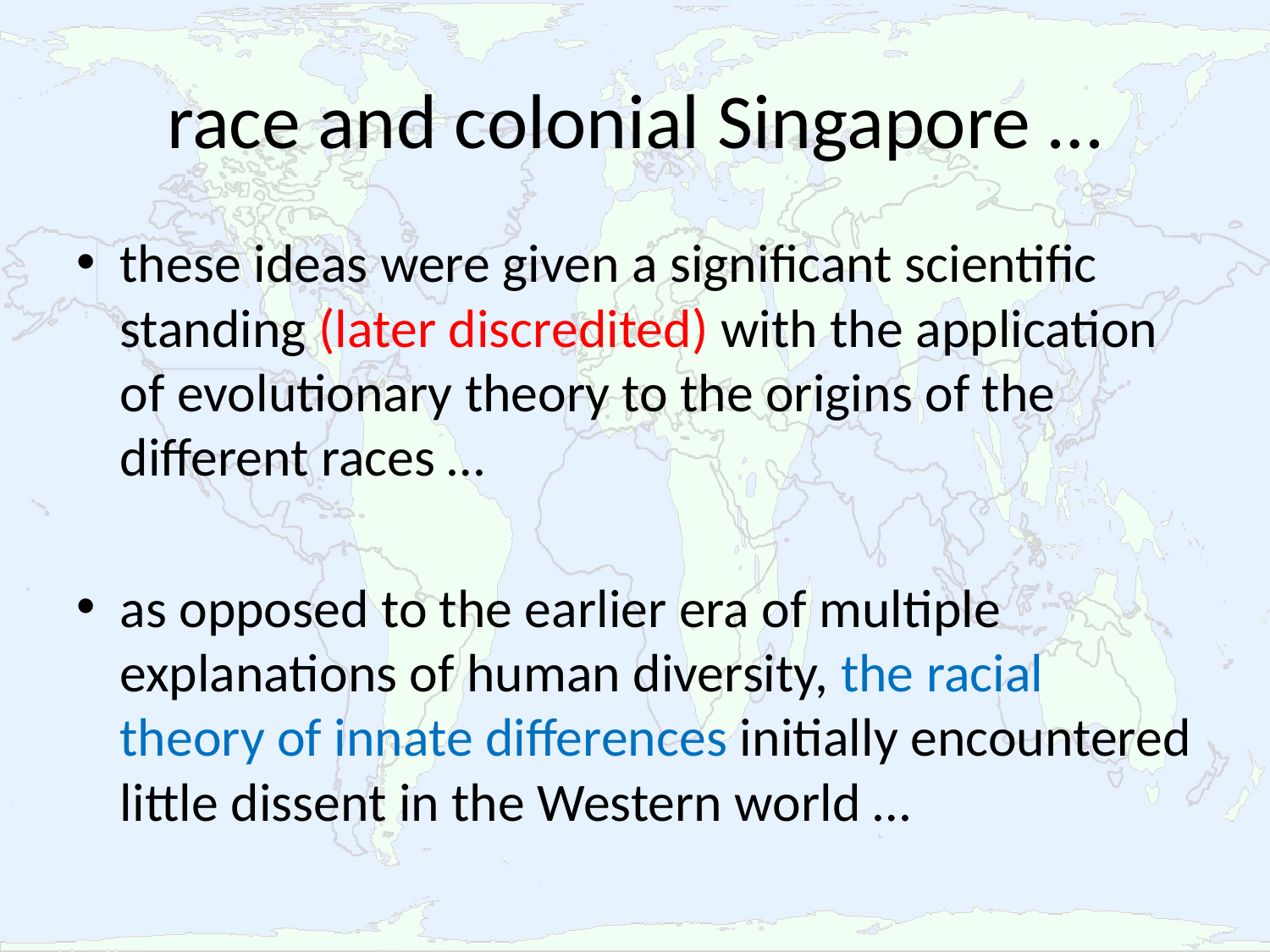

# race and colonial Singapore …
these ideas were given a significant scientific standing (later discredited) with the application of evolutionary theory to the origins of the different races …

as opposed to the earlier era of multiple explanations of human diversity, the racial theory of innate differences initially encountered little dissent in the Western world …